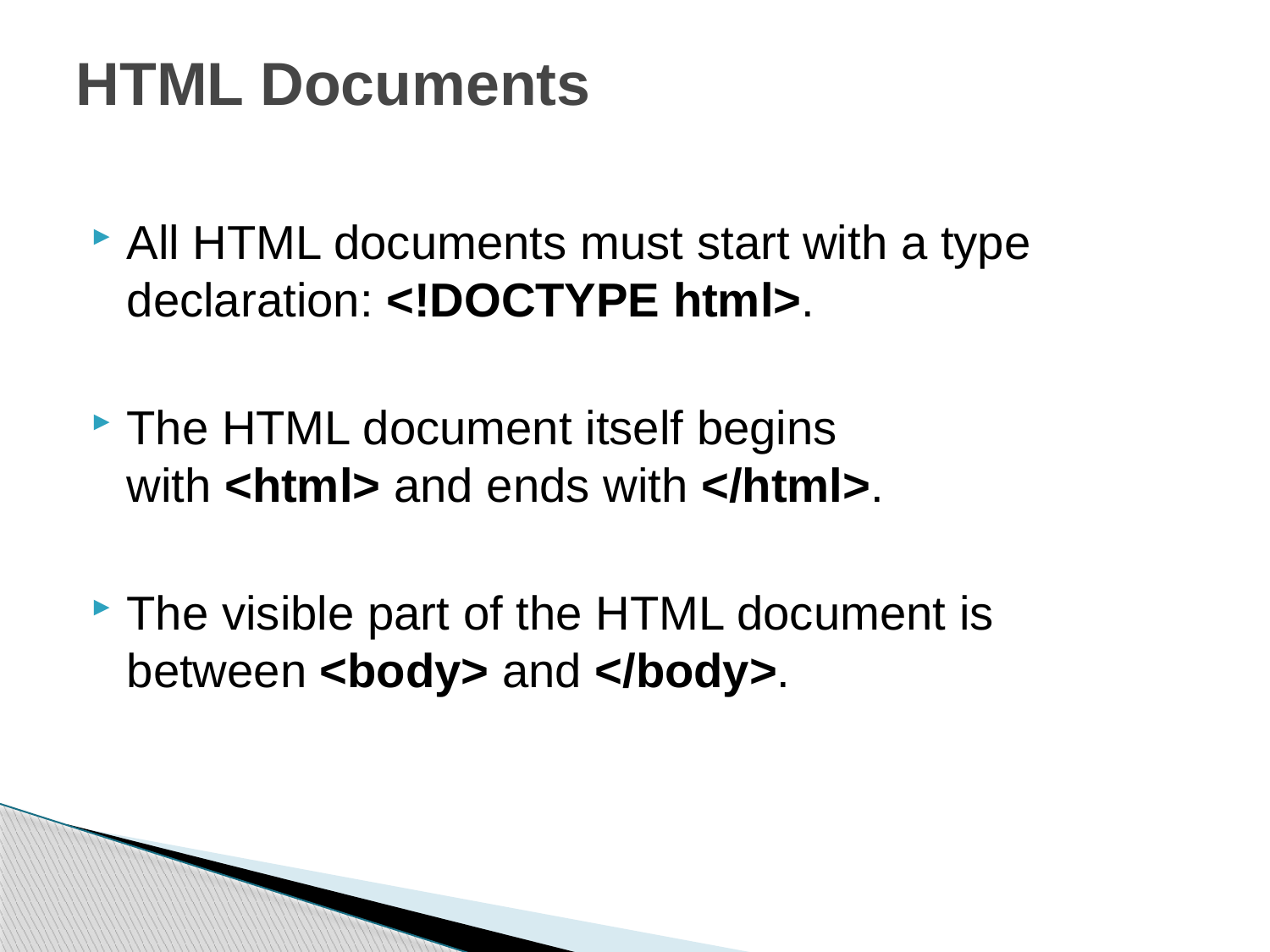

# HTML Documents
All HTML documents must start with a type declaration: <!DOCTYPE html>.

The HTML document itself begins with <html> and ends with </html>.

The visible part of the HTML document is between <body> and </body>.